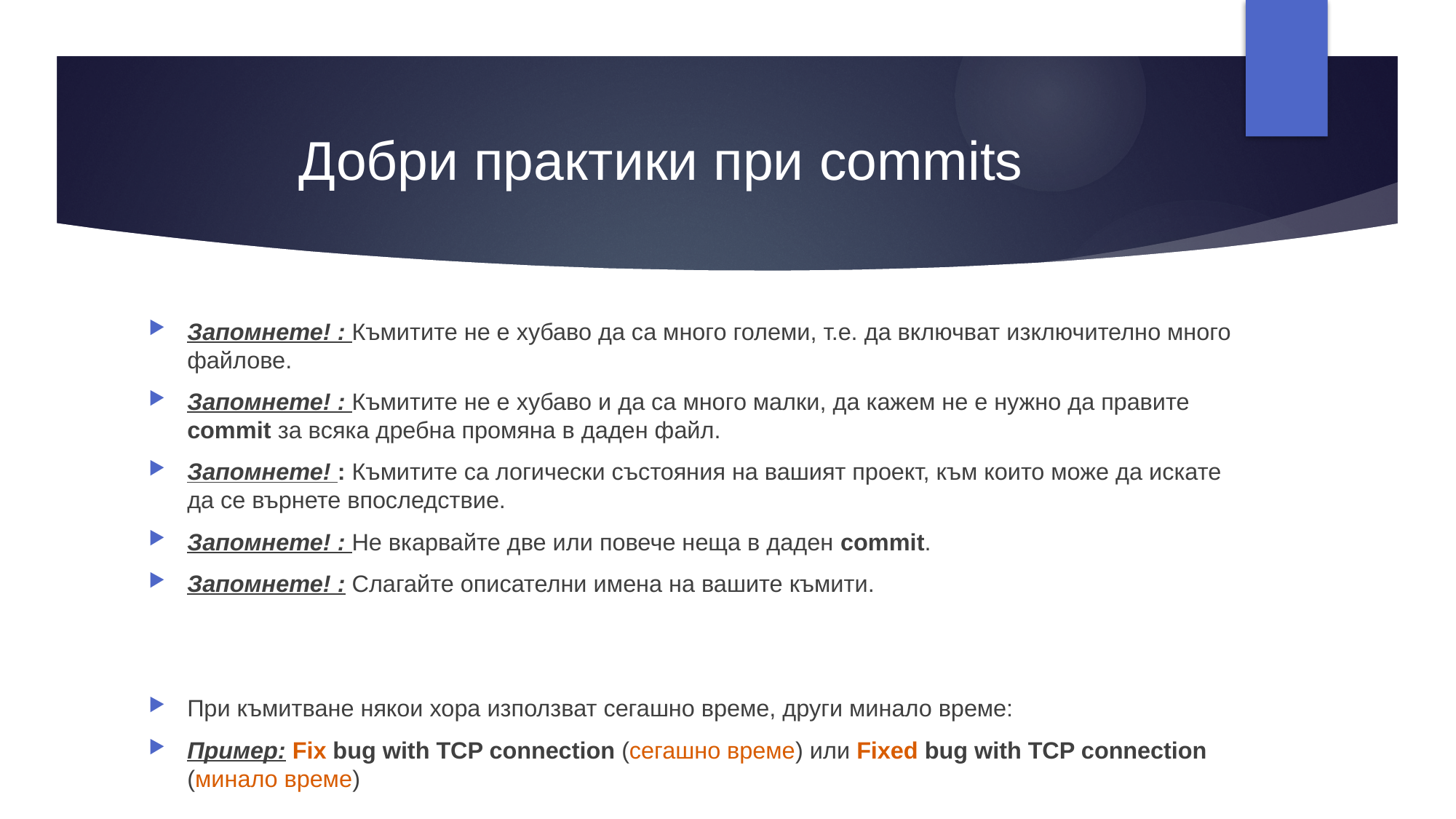

# Добри практики при commits
Запомнете! : Къмитите не е хубаво да са много големи, т.е. да включват изключително много файлове.
Запомнете! : Къмитите не е хубаво и да са много малки, да кажем не е нужно да правите commit за всяка дребна промяна в даден файл.
Запомнете! : Къмитите са логически състояния на вашият проект, към които може да искате да се върнете впоследствие.
Запомнете! : Не вкарвайте две или повече неща в даден commit.
Запомнете! : Слагайте описателни имена на вашите къмити.

При къмитване някои хора използват сегашно време, други минало време:
Пример: Fix bug with TCP connection (сегашно време) или Fixed bug with TCP connection (минало време)